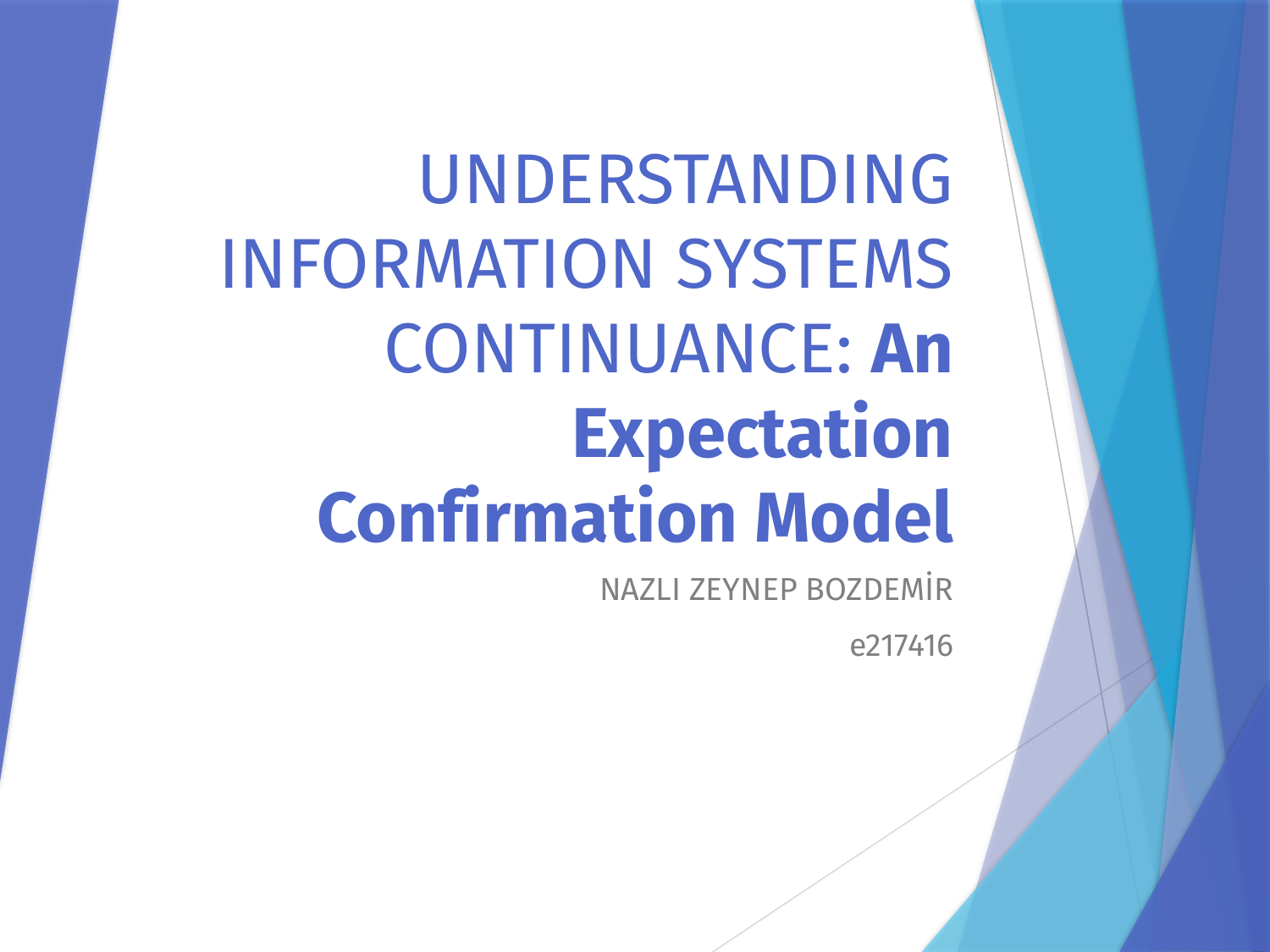

# UNDERSTANDING INFORMATION SYSTEMS CONTINUANCE: An Expectation Confirmation Model
NAZLI ZEYNEP BOZDEMİR
e217416